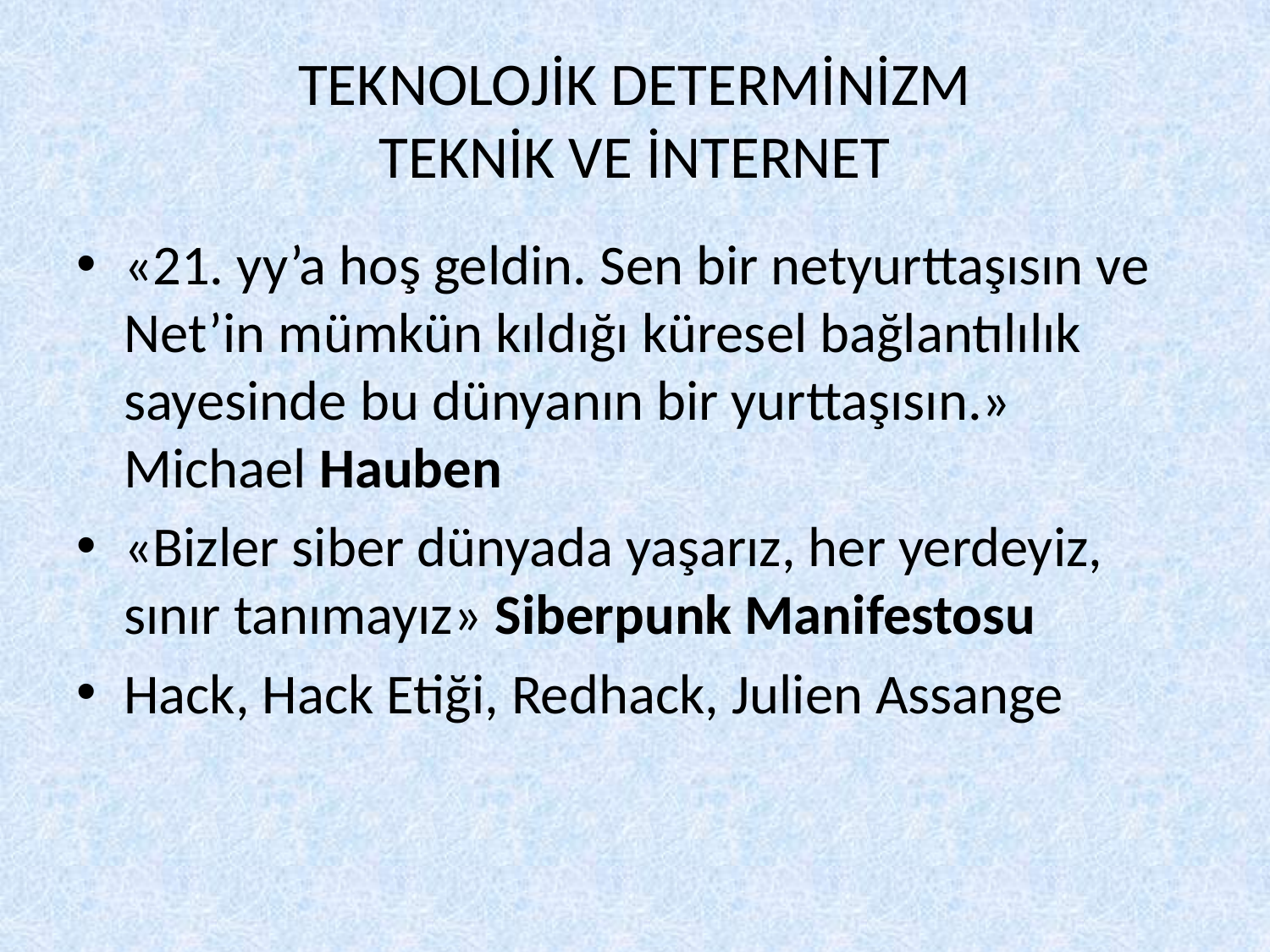

# TEKNOLOJİK DETERMİNİZM TEKNİK VE İNTERNET
«21. yy’a hoş geldin. Sen bir netyurttaşısın ve Net’in mümkün kıldığı küresel bağlantılılık sayesinde bu dünyanın bir yurttaşısın.» Michael Hauben
«Bizler siber dünyada yaşarız, her yerdeyiz, sınır tanımayız» Siberpunk Manifestosu
Hack, Hack Etiği, Redhack, Julien Assange